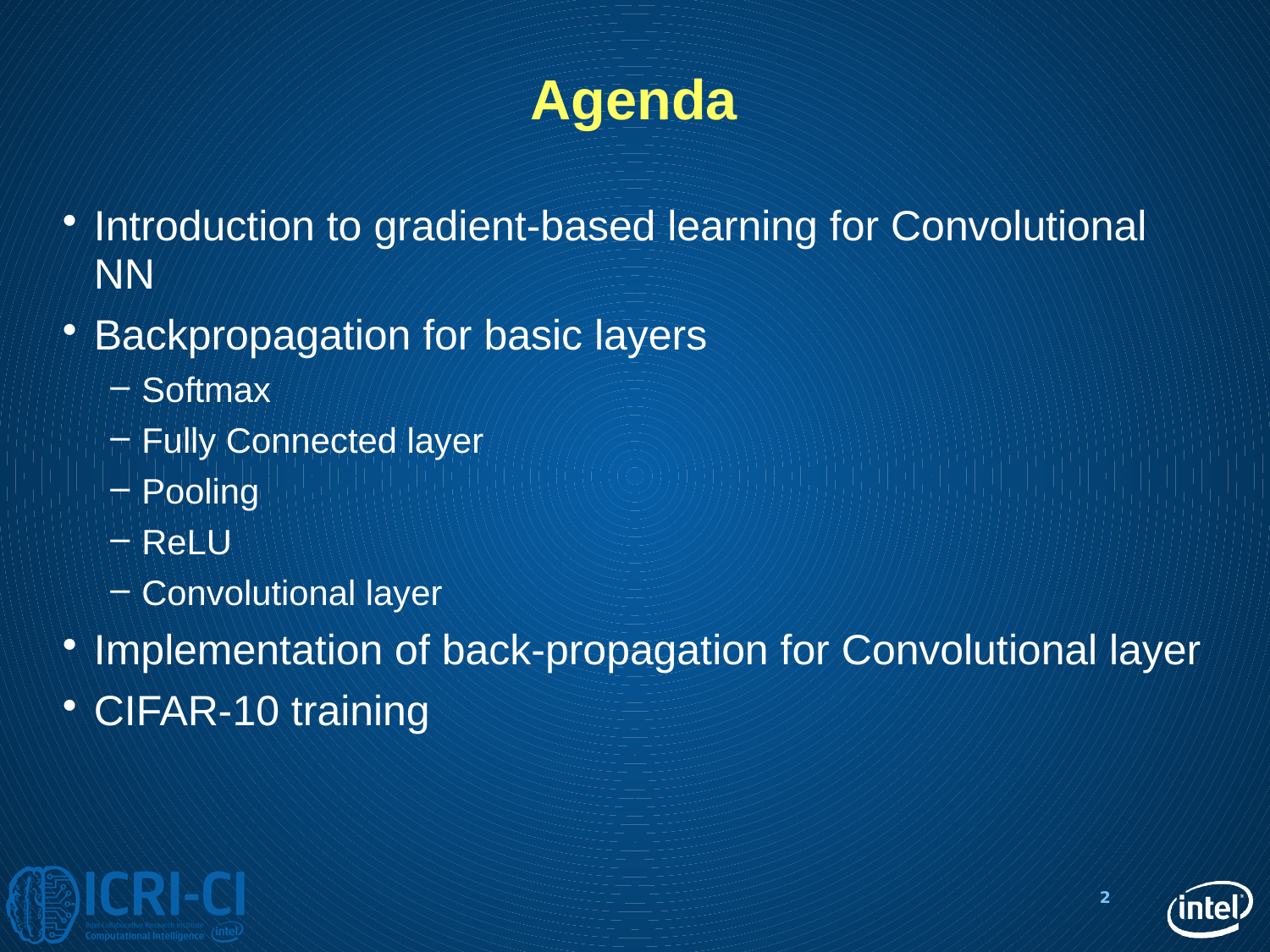

# Agenda
Introduction to gradient-based learning for Convolutional NN
Backpropagation for basic layers
Softmax
Fully Connected layer
Pooling
ReLU
Convolutional layer
Implementation of back-propagation for Convolutional layer
CIFAR-10 training